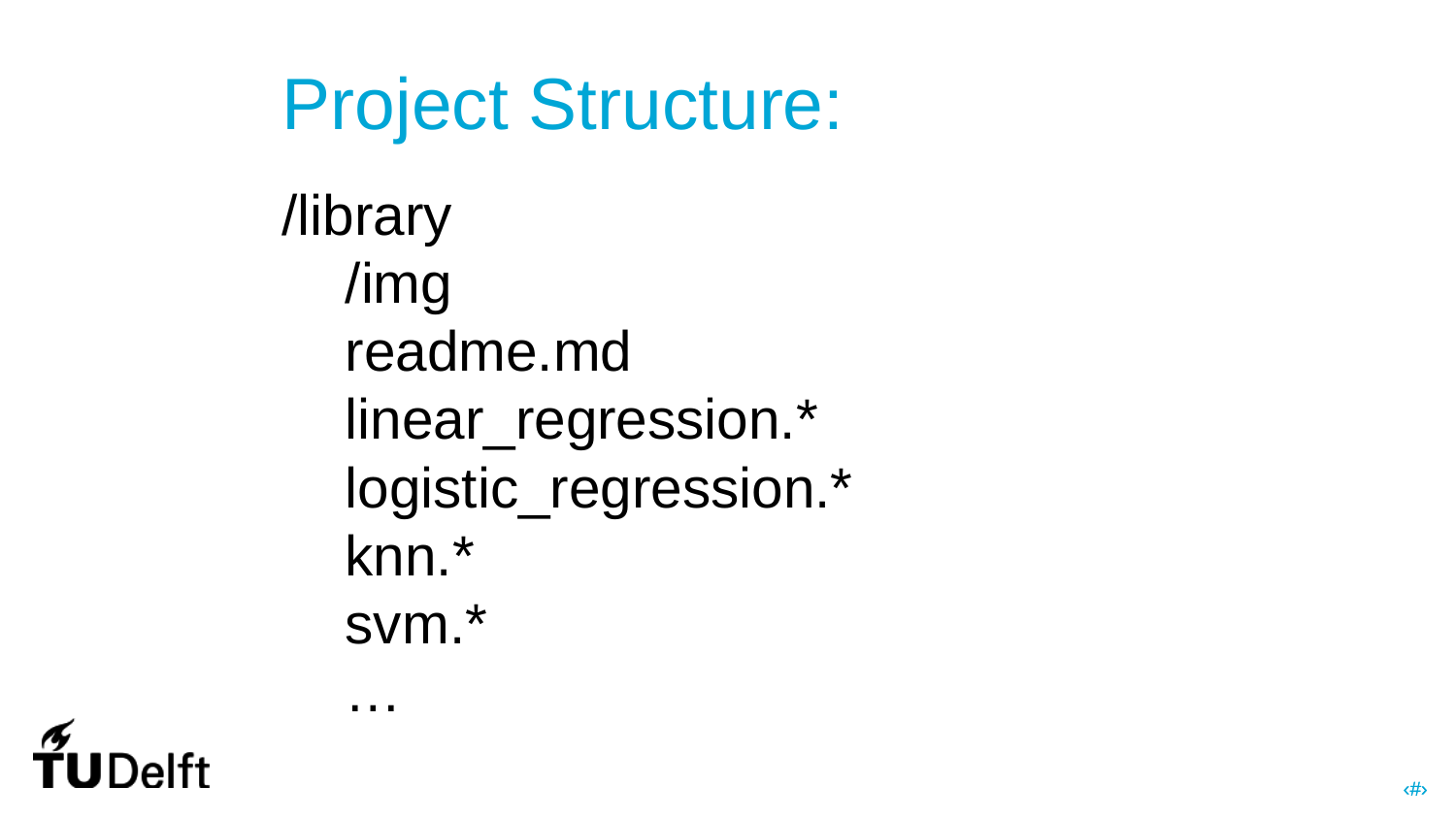

Project Structure:
/library
    /img
    readme.md
    linear_regression.*
    logistic_regression.*
    knn.*
    svm.*
    …